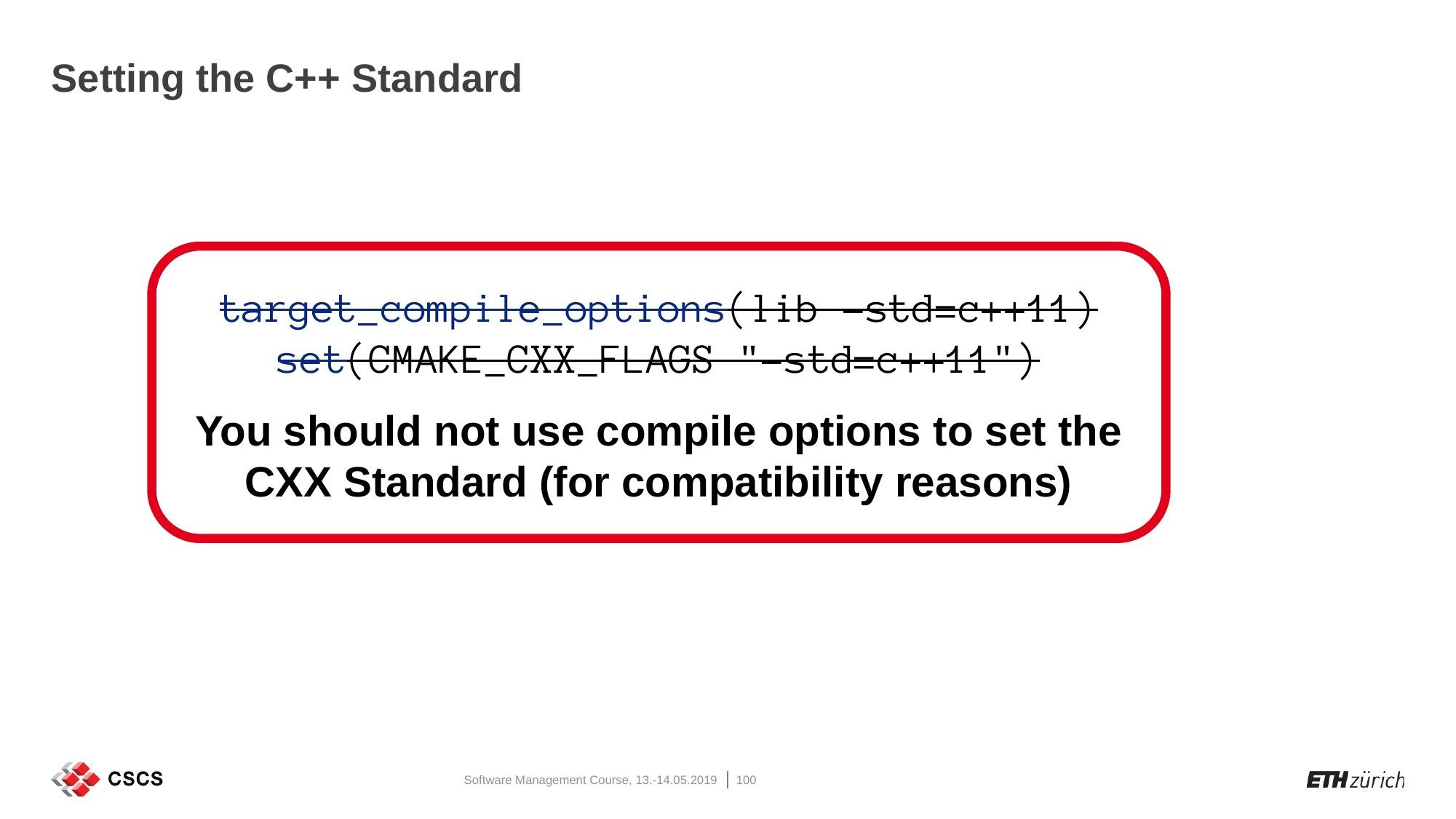

# Setting the C++ Standard
target_compile_options(lib –std=c++11)
set(CMAKE_CXX_FLAGS "-std=c++11")
You should not use compile options to set the CXX Standard (for compatibility reasons)
Software Management Course, 13.-14.05.2019
100